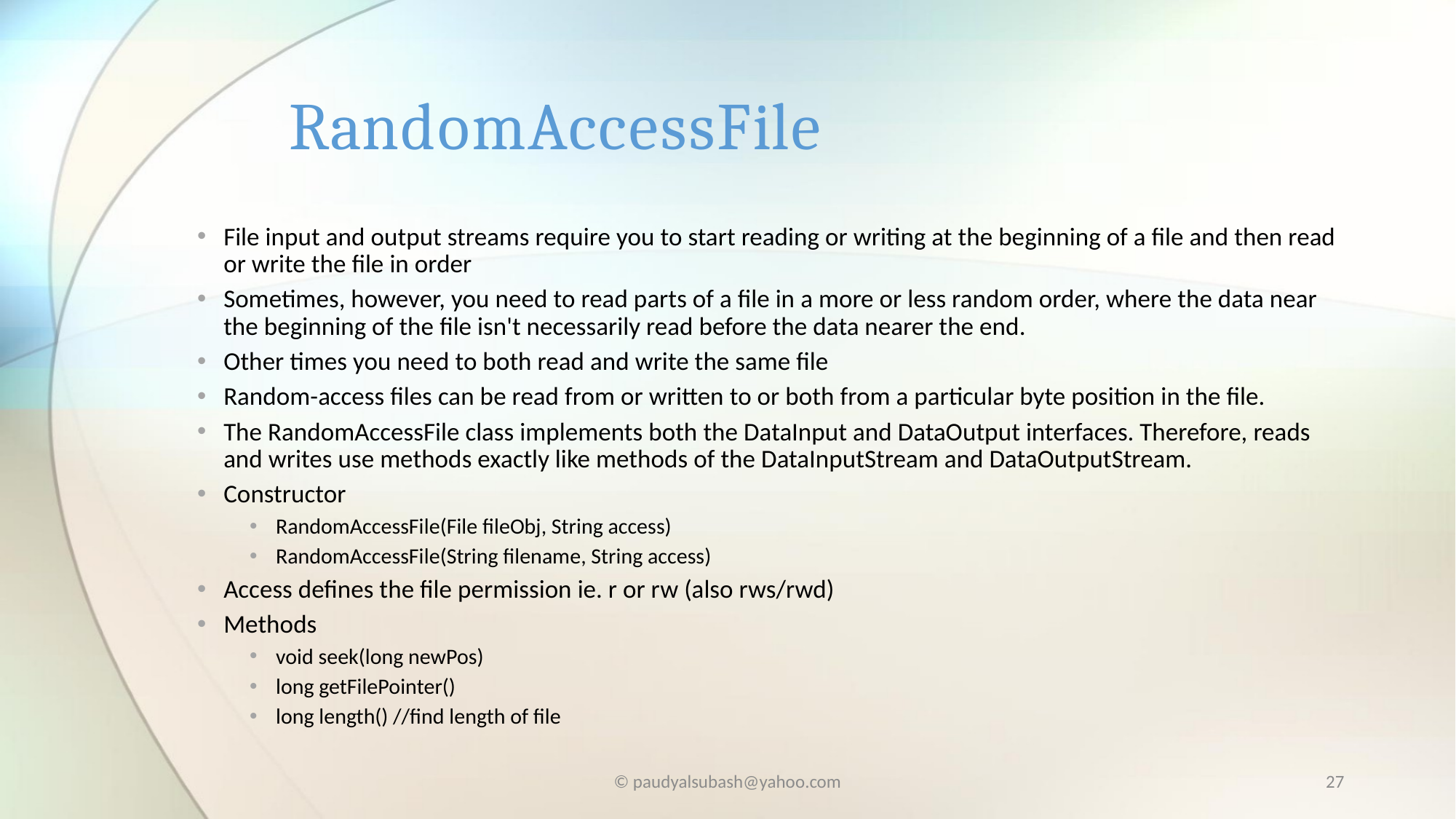

# RandomAccessFile
File input and output streams require you to start reading or writing at the beginning of a file and then read or write the file in order
Sometimes, however, you need to read parts of a file in a more or less random order, where the data near the beginning of the file isn't necessarily read before the data nearer the end.
Other times you need to both read and write the same file
Random-access files can be read from or written to or both from a particular byte position in the file.
The RandomAccessFile class implements both the DataInput and DataOutput interfaces. Therefore, reads and writes use methods exactly like methods of the DataInputStream and DataOutputStream.
Constructor
RandomAccessFile(File fileObj, String access)
RandomAccessFile(String filename, String access)
Access defines the file permission ie. r or rw (also rws/rwd)
Methods
void seek(long newPos)
long getFilePointer()
long length() //find length of file

© paudyalsubash@yahoo.com
27